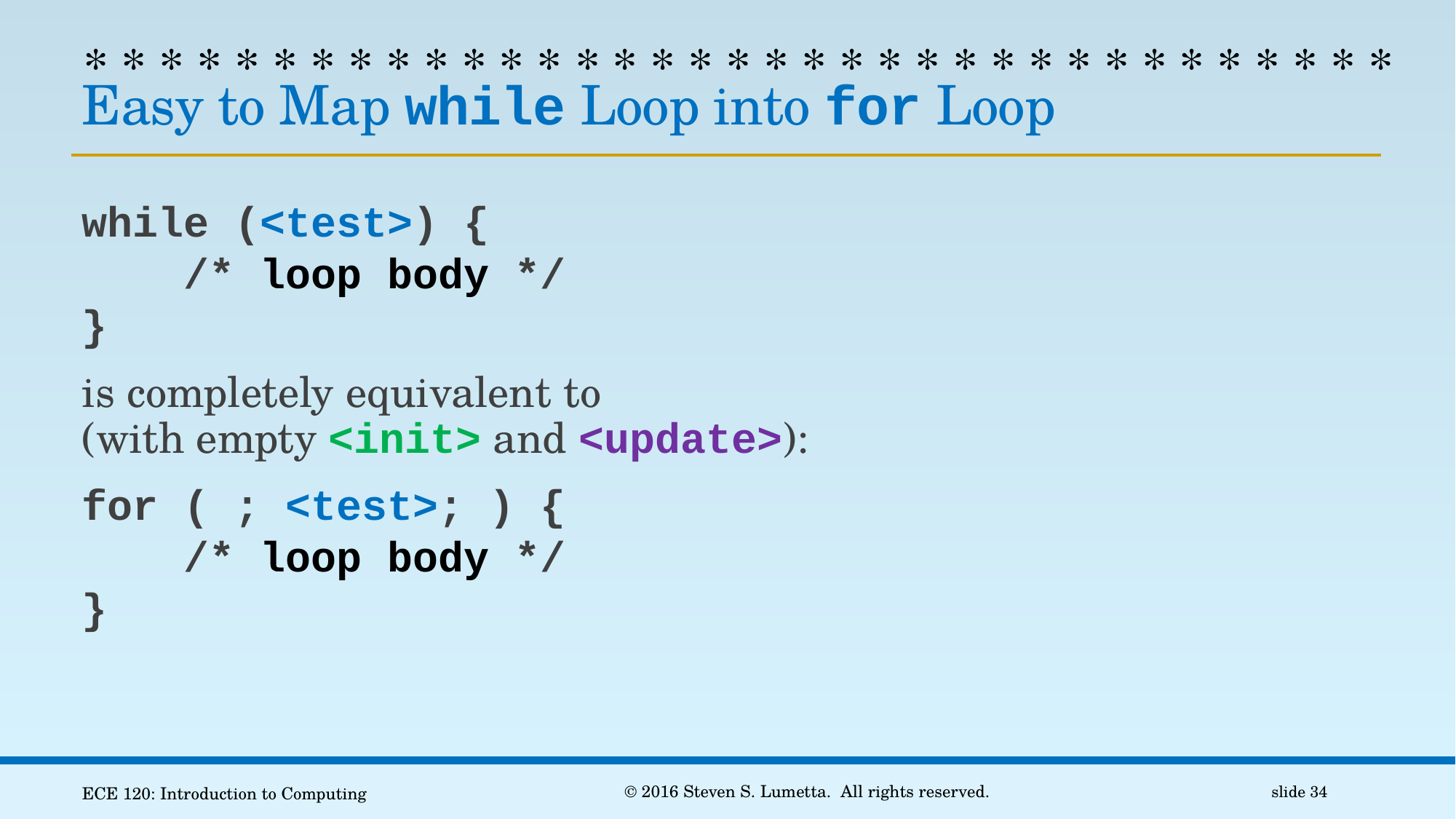

* * * * * * * * * * * * * * * * * * * * * * * * * * * * * * * * * * *
# Easy to Map while Loop into for Loop
while (<test>) {
    /* loop body */
}
is completely equivalent to
(with empty <init> and <update>):
for ( ; <test>; ) {
    /* loop body */
}
ECE 120: Introduction to Computing
© 2016 Steven S. Lumetta.  All rights reserved.
slide 34